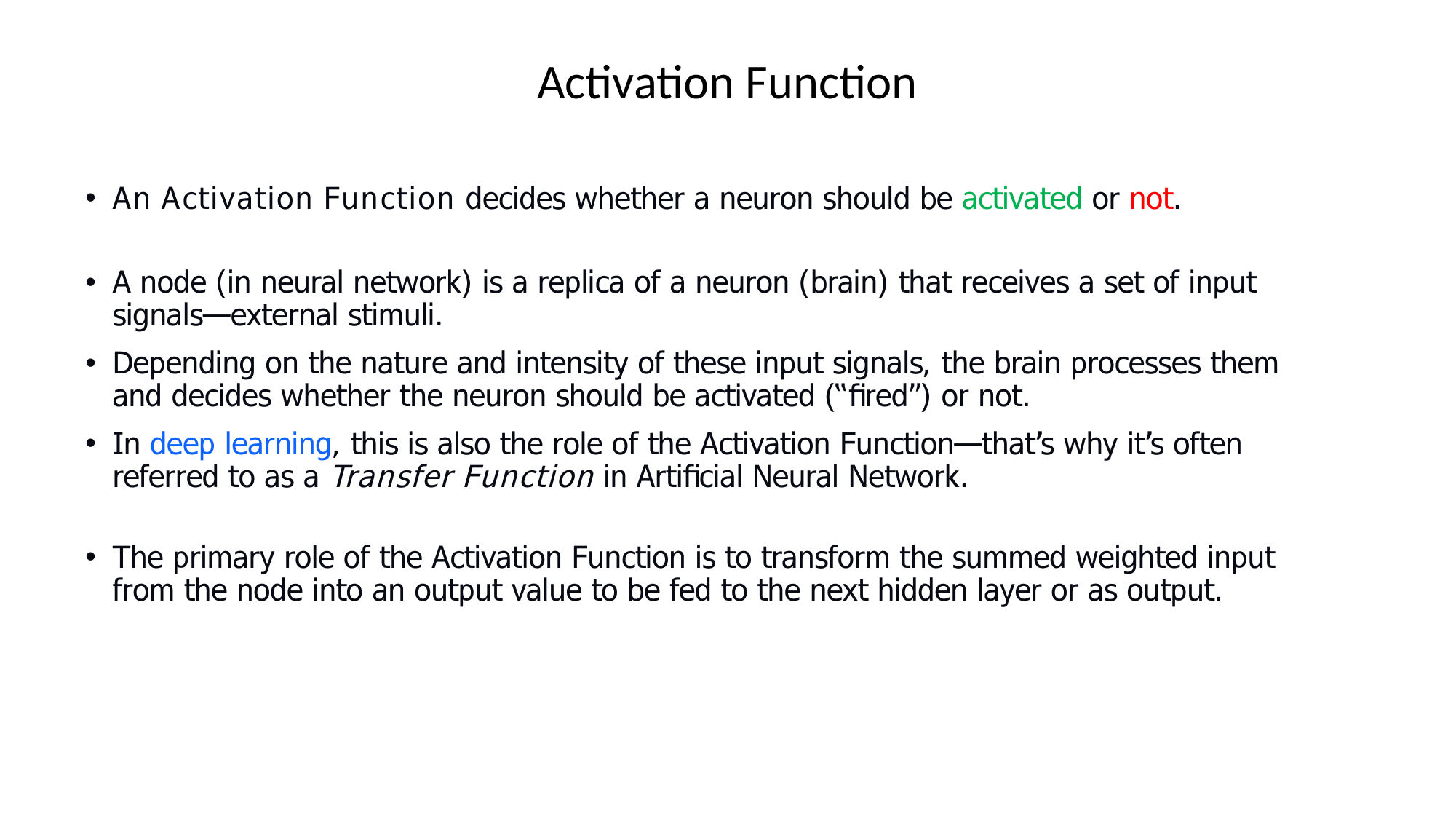

# Activation Function
An Activation Function decides whether a neuron should be activated or not.
A node (in neural network) is a replica of a neuron (brain) that receives a set of input signals—external stimuli.
Depending on the nature and intensity of these input signals, the brain processes them and decides whether the neuron should be activated (“fired”) or not.
In deep learning, this is also the role of the Activation Function—that’s why it’s often referred to as a Transfer Function in Artificial Neural Network.
The primary role of the Activation Function is to transform the summed weighted input from the node into an output value to be fed to the next hidden layer or as output.